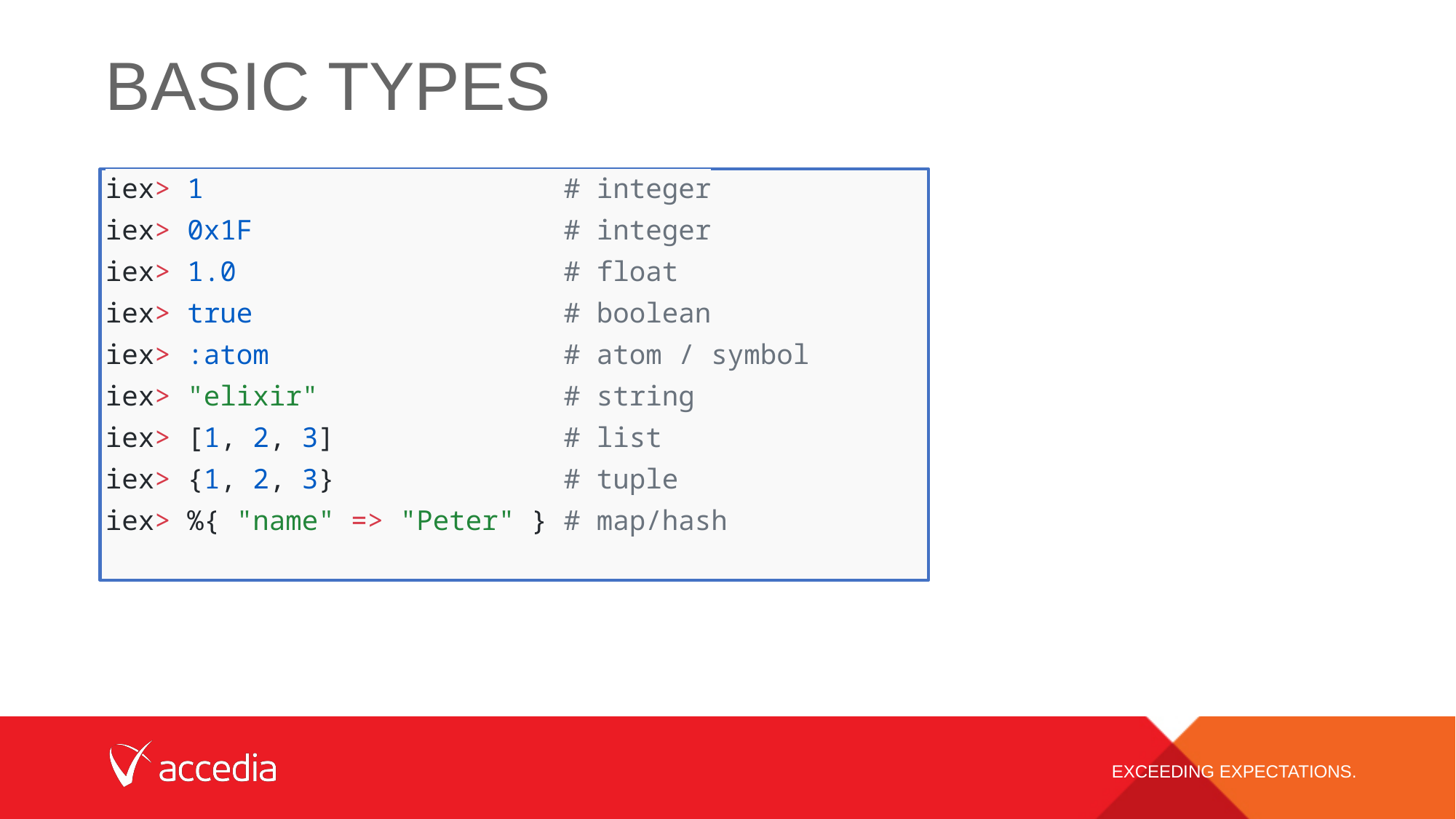

# Basic Types

iex> 1                      # integer
iex> 0x1F                   # integer
iex> 1.0                    # float
iex> true                   # boolean
iex> :atom                  # atom / symbol
iex> "elixir"               # string
iex> [1, 2, 3]              # list
iex> {1, 2, 3}              # tuple
iex> %{ "name" => "Peter" } # map/hash